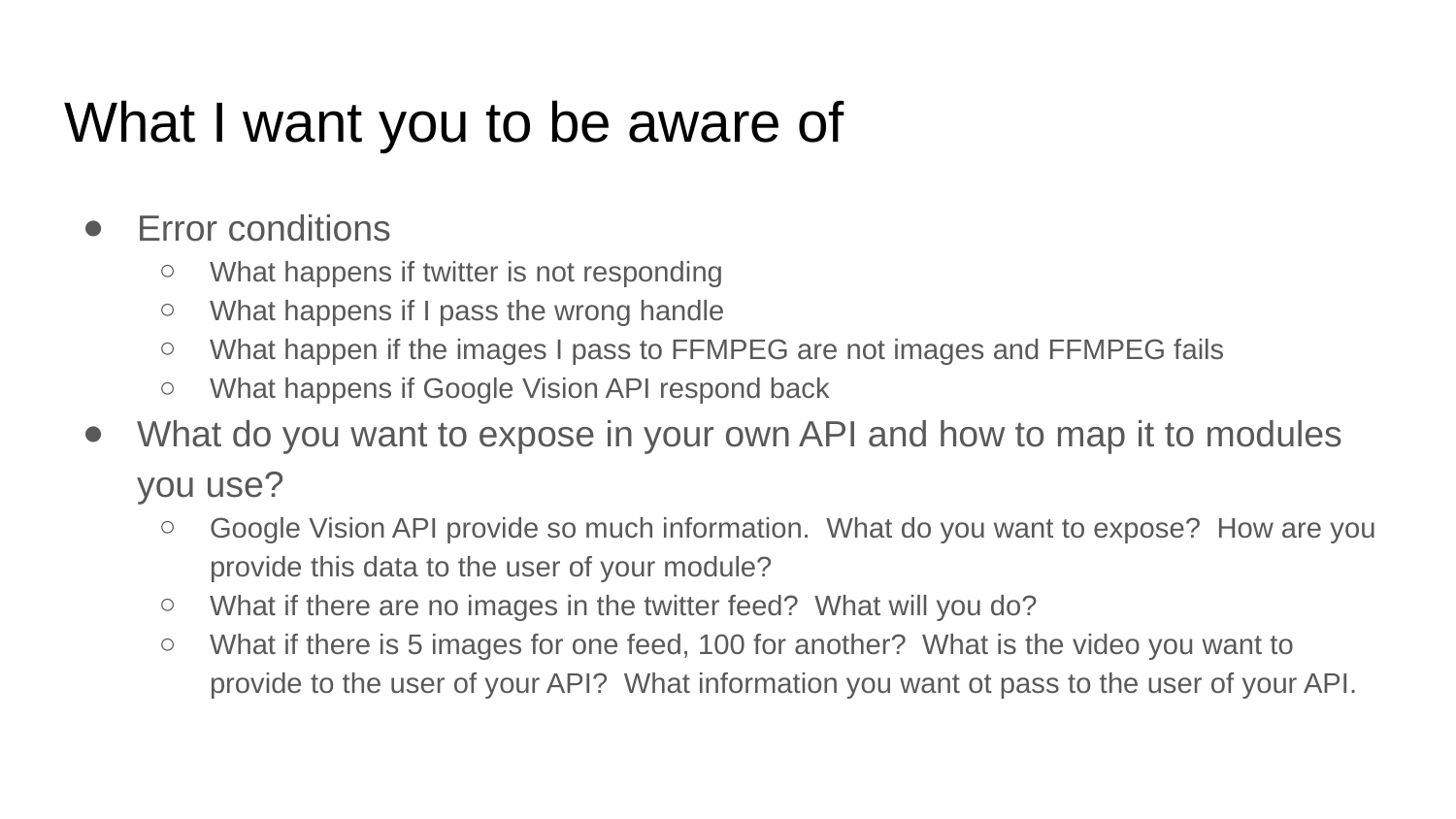

# What I want you to be aware of
Error conditions
What happens if twitter is not responding
What happens if I pass the wrong handle
What happen if the images I pass to FFMPEG are not images and FFMPEG fails
What happens if Google Vision API respond back
What do you want to expose in your own API and how to map it to modules you use?
Google Vision API provide so much information.  What do you want to expose?  How are you provide this data to the user of your module?
What if there are no images in the twitter feed?  What will you do?
What if there is 5 images for one feed, 100 for another?  What is the video you want to provide to the user of your API?  What information you want ot pass to the user of your API.